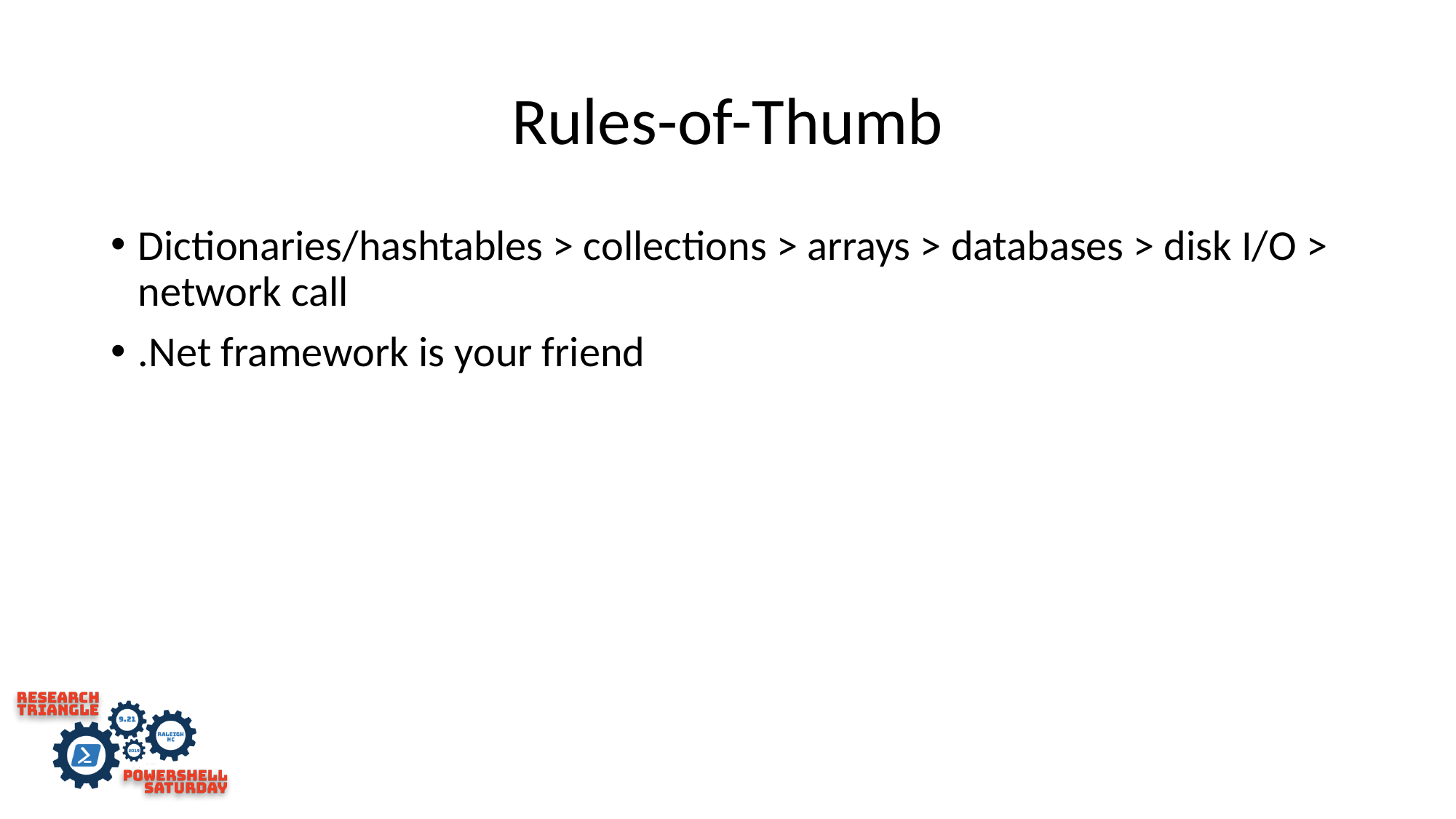

# Rules-of-Thumb
Dictionaries/hashtables > collections > arrays > databases > disk I/O > network call
.Net framework is your friend